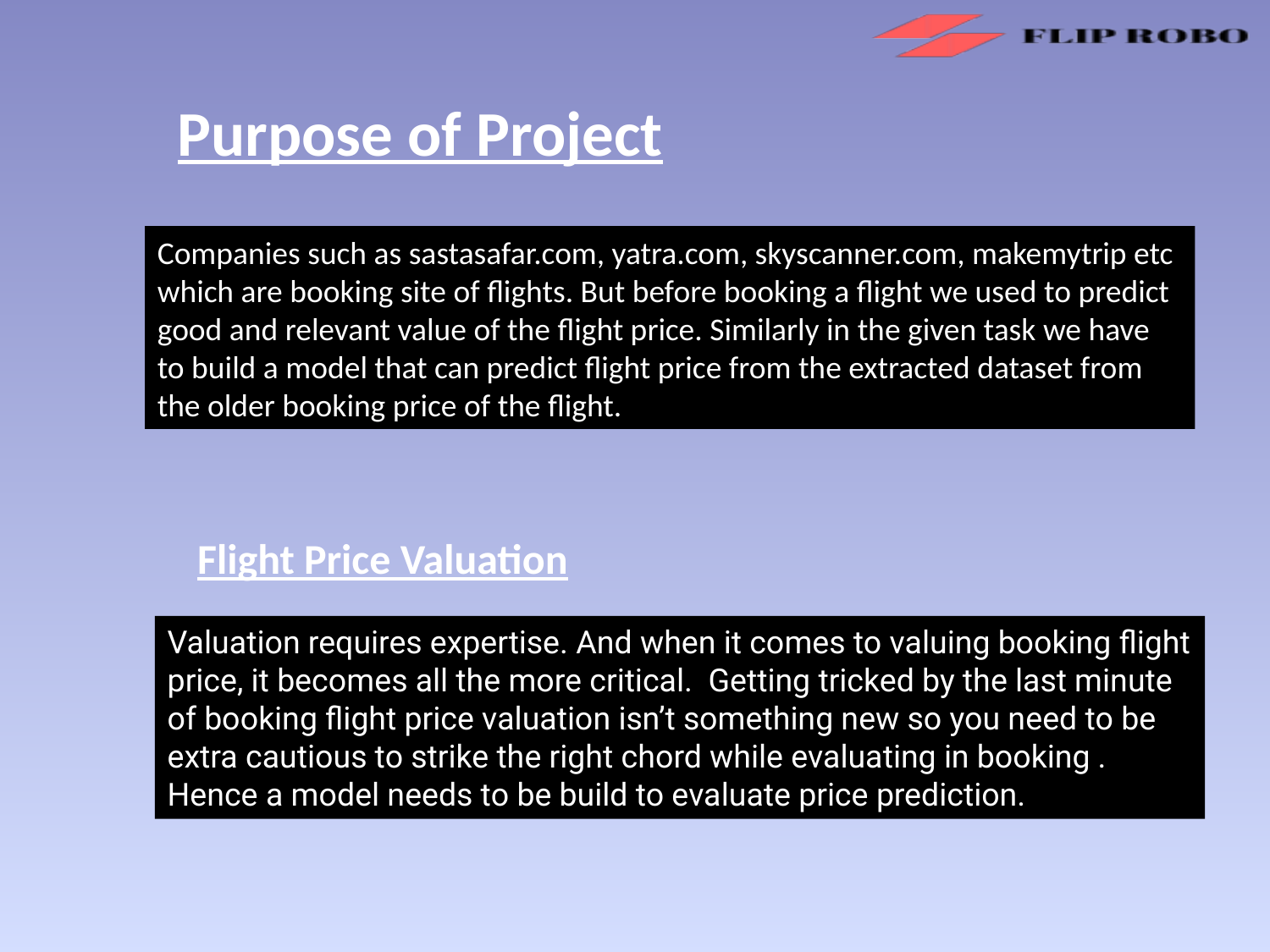

Purpose of Project
Companies such as sastasafar.com, yatra.com, skyscanner.com, makemytrip etc which are booking site of flights. But before booking a flight we used to predict good and relevant value of the flight price. Similarly in the given task we have to build a model that can predict flight price from the extracted dataset from the older booking price of the flight.
Flight Price Valuation
Valuation requires expertise. And when it comes to valuing booking flight price, it becomes all the more critical.  Getting tricked by the last minute of booking flight price valuation isn’t something new so you need to be extra cautious to strike the right chord while evaluating in booking . Hence a model needs to be build to evaluate price prediction.